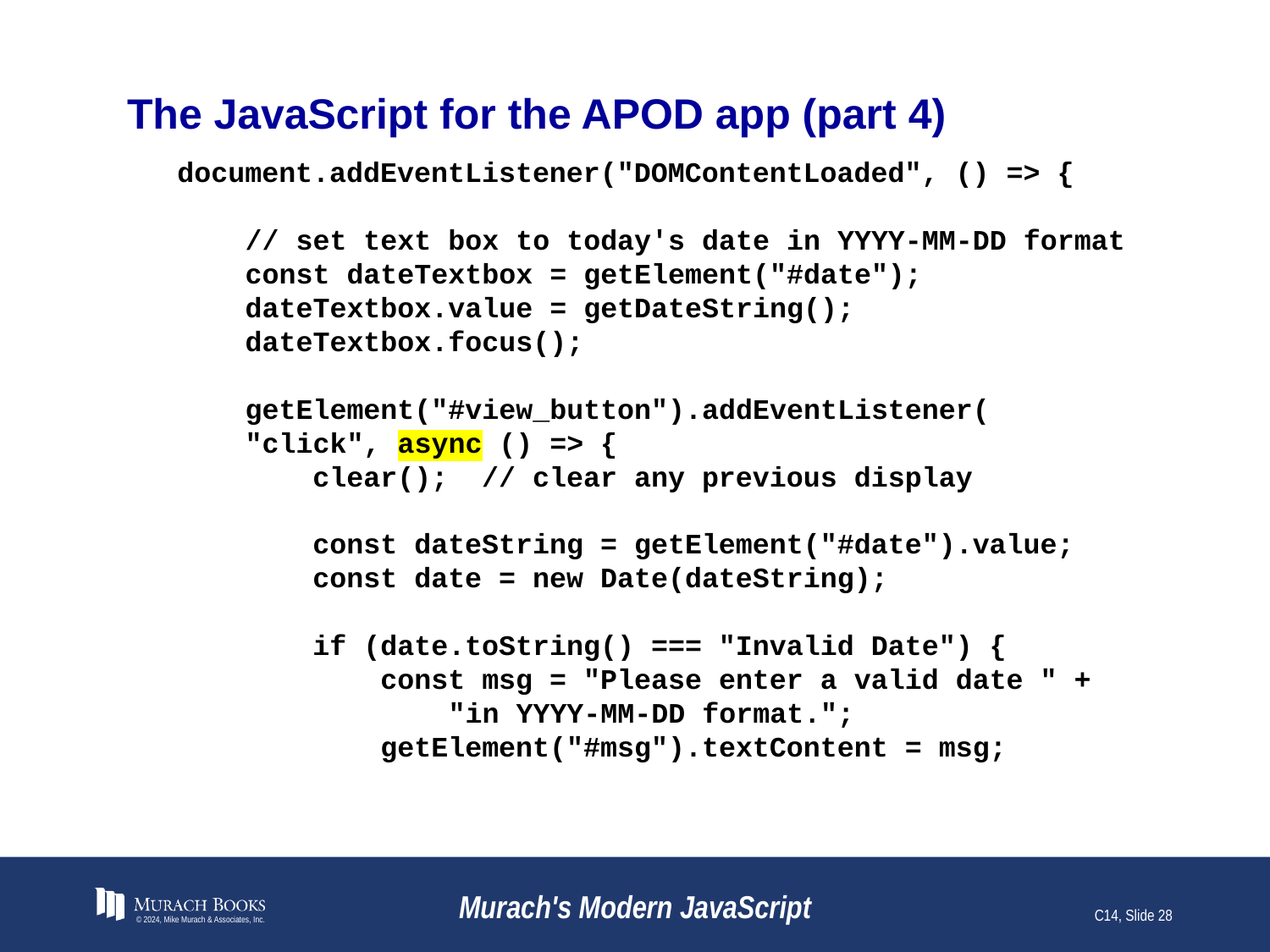

# The JavaScript for the APOD app (part 4)
document.addEventListener("DOMContentLoaded", () => {

    // set text box to today's date in YYYY-MM-DD format
    const dateTextbox = getElement("#date");
    dateTextbox.value = getDateString();
    dateTextbox.focus();

    getElement("#view_button").addEventListener(
    "click", async () => {
        clear();  // clear any previous display

        const dateString = getElement("#date").value;
        const date = new Date(dateString);

        if (date.toString() === "Invalid Date") {
            const msg = "Please enter a valid date " +
                "in YYYY-MM-DD format.";
            getElement("#msg").textContent = msg;

© 2024, Mike Murach & Associates, Inc.
Murach's Modern JavaScript

C14, Slide 28